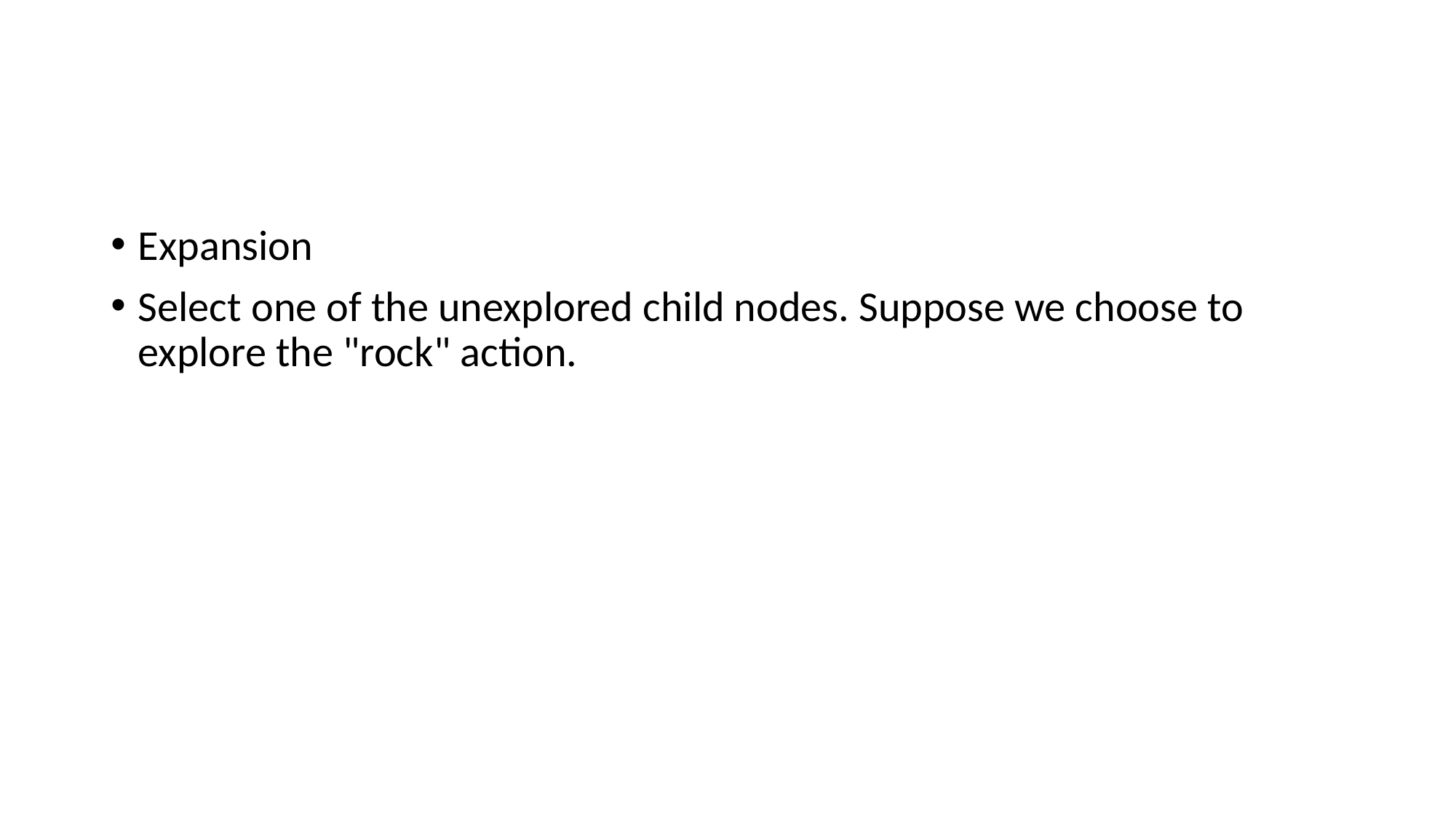

#
Expansion
Select one of the unexplored child nodes. Suppose we choose to explore the "rock" action.